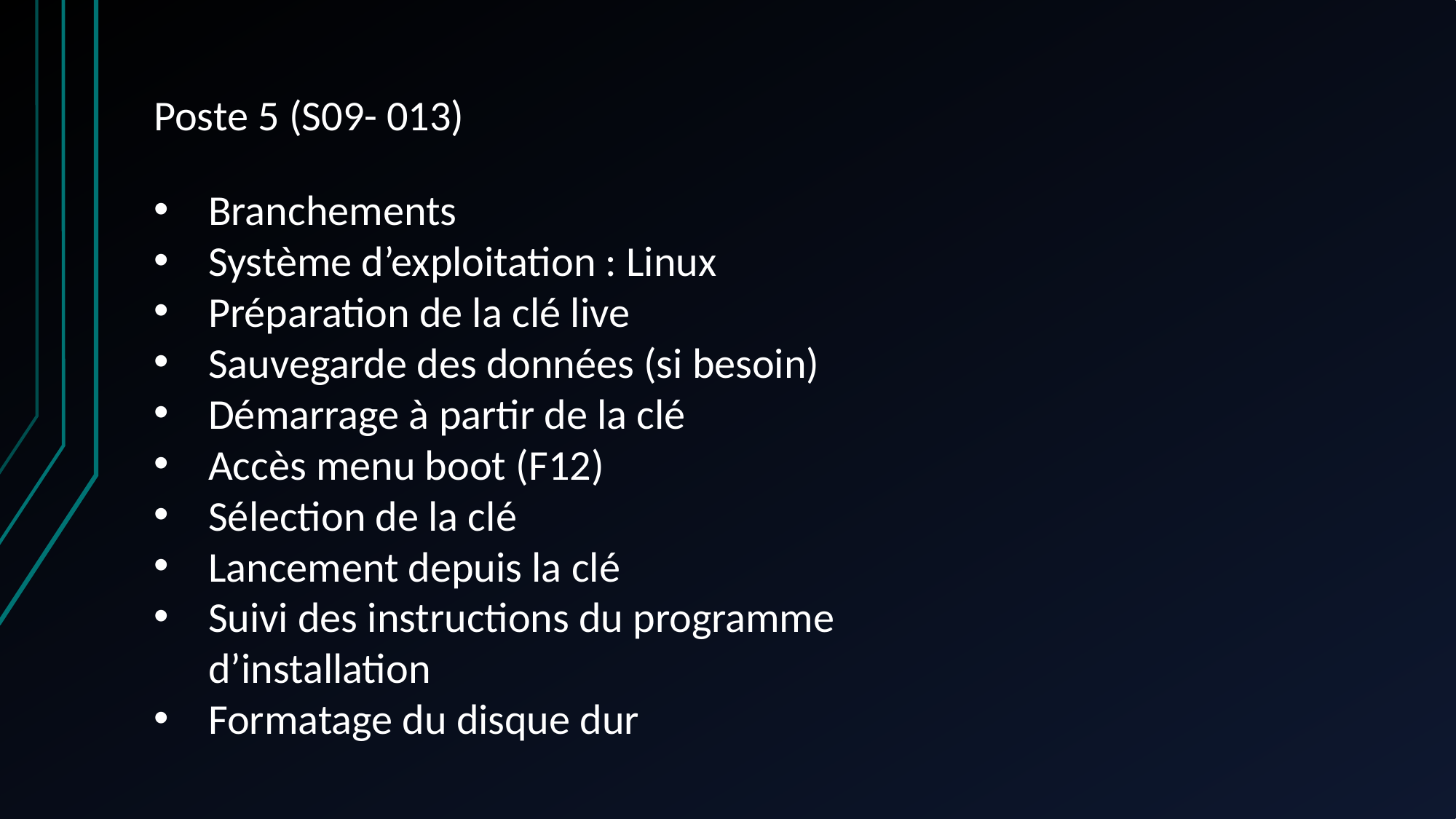

Poste 5 (S09- 013)
Branchements
Système d’exploitation : Linux
Préparation de la clé live
Sauvegarde des données (si besoin)
Démarrage à partir de la clé
Accès menu boot (F12)
Sélection de la clé
Lancement depuis la clé
Suivi des instructions du programme d’installation
Formatage du disque dur